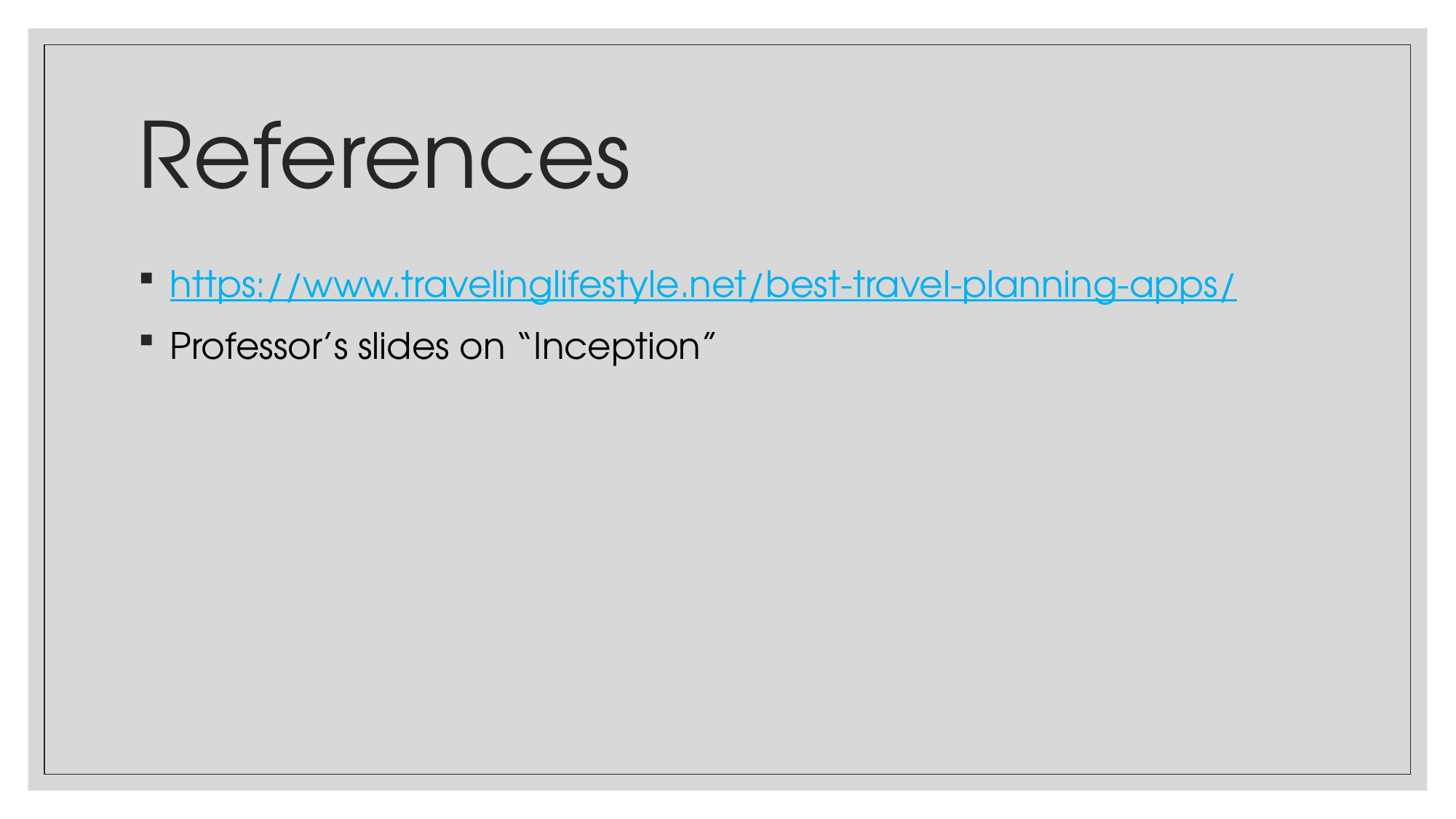

# References
 https://www.travelinglifestyle.net/best-travel-planning-apps/
 Professor’s slides on “Inception”